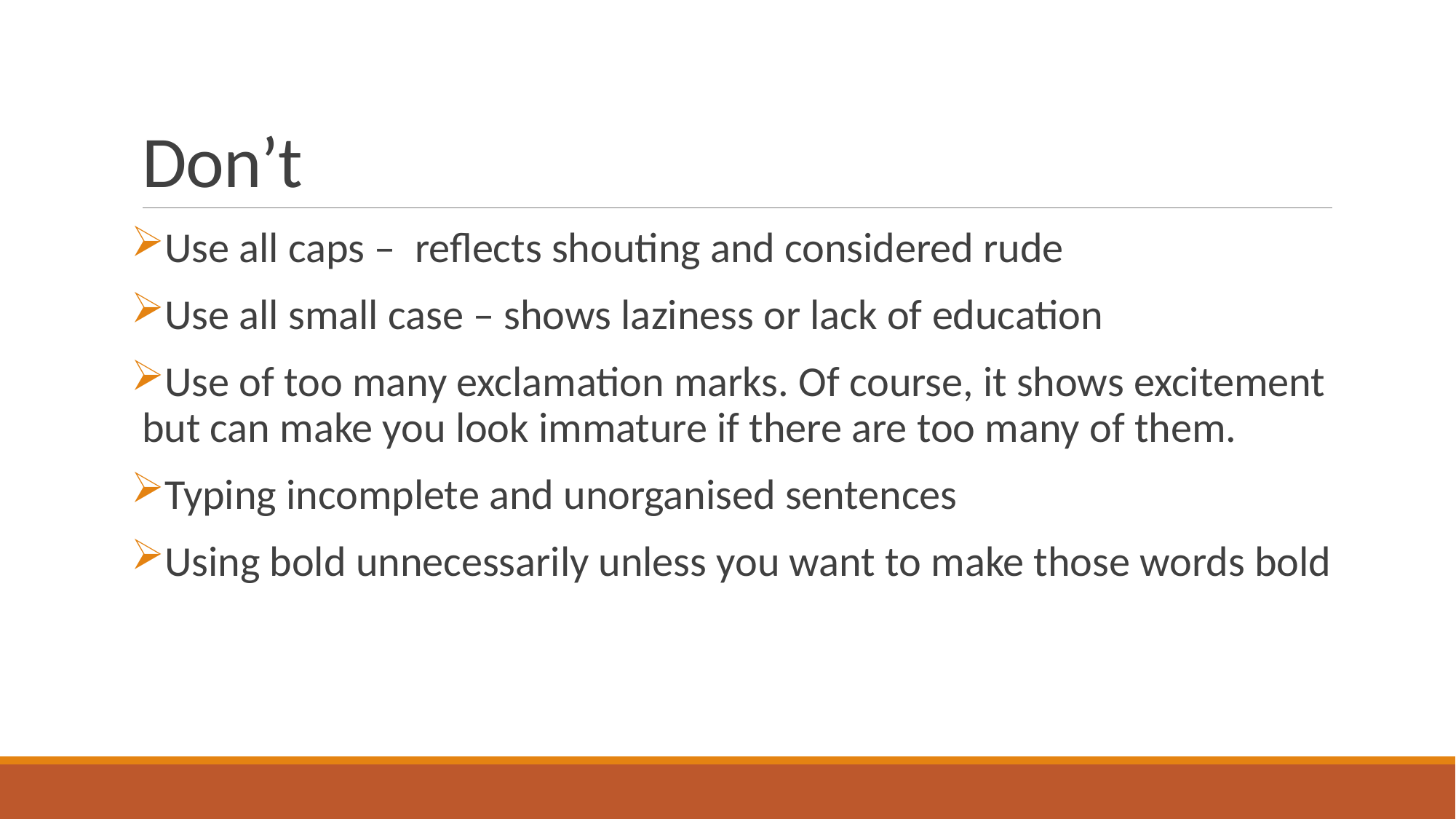

# Don’t
Use all caps –  reflects shouting and considered rude
Use all small case – shows laziness or lack of education
Use of too many exclamation marks. Of course, it shows excitement but can make you look immature if there are too many of them.
Typing incomplete and unorganised sentences
Using bold unnecessarily unless you want to make those words bold